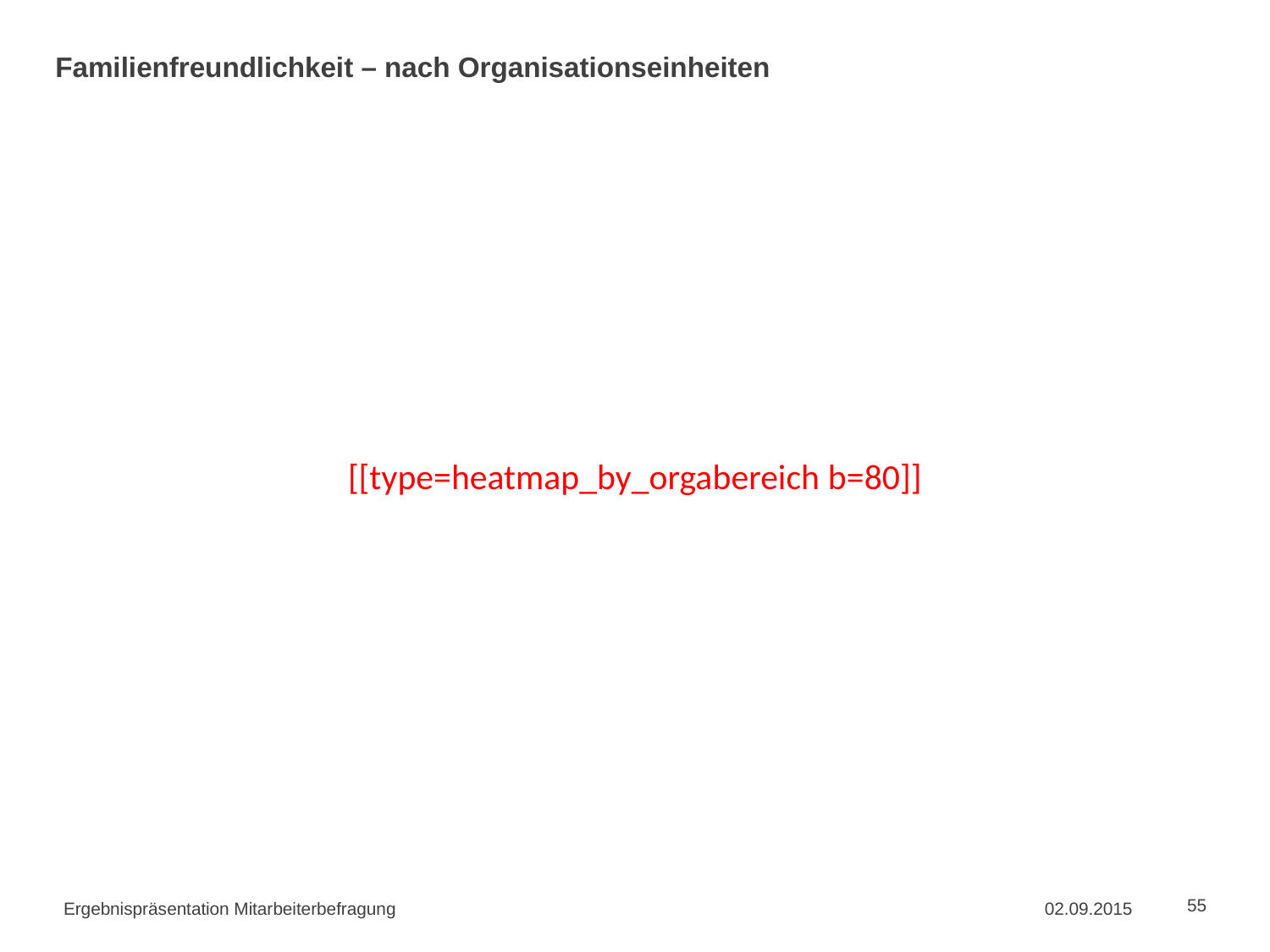

# Familienfreundlichkeit – nach Organisationseinheiten
[[type=heatmap_by_orgabereich b=80]]
Ergebnispräsentation Mitarbeiterbefragung
02.09.2015
55